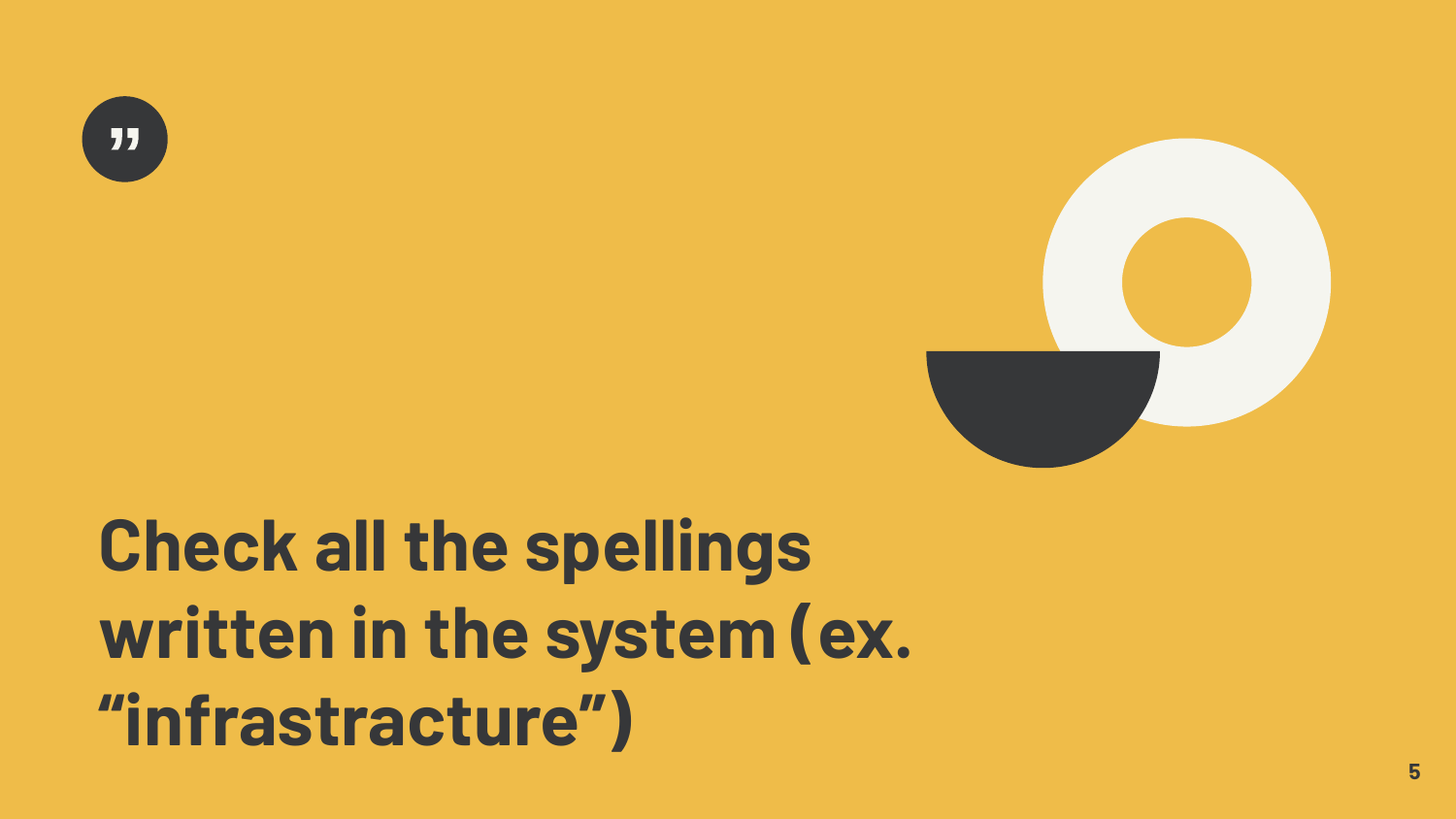

Check all the spellings written in the system (ex. “infrastracture”)
5